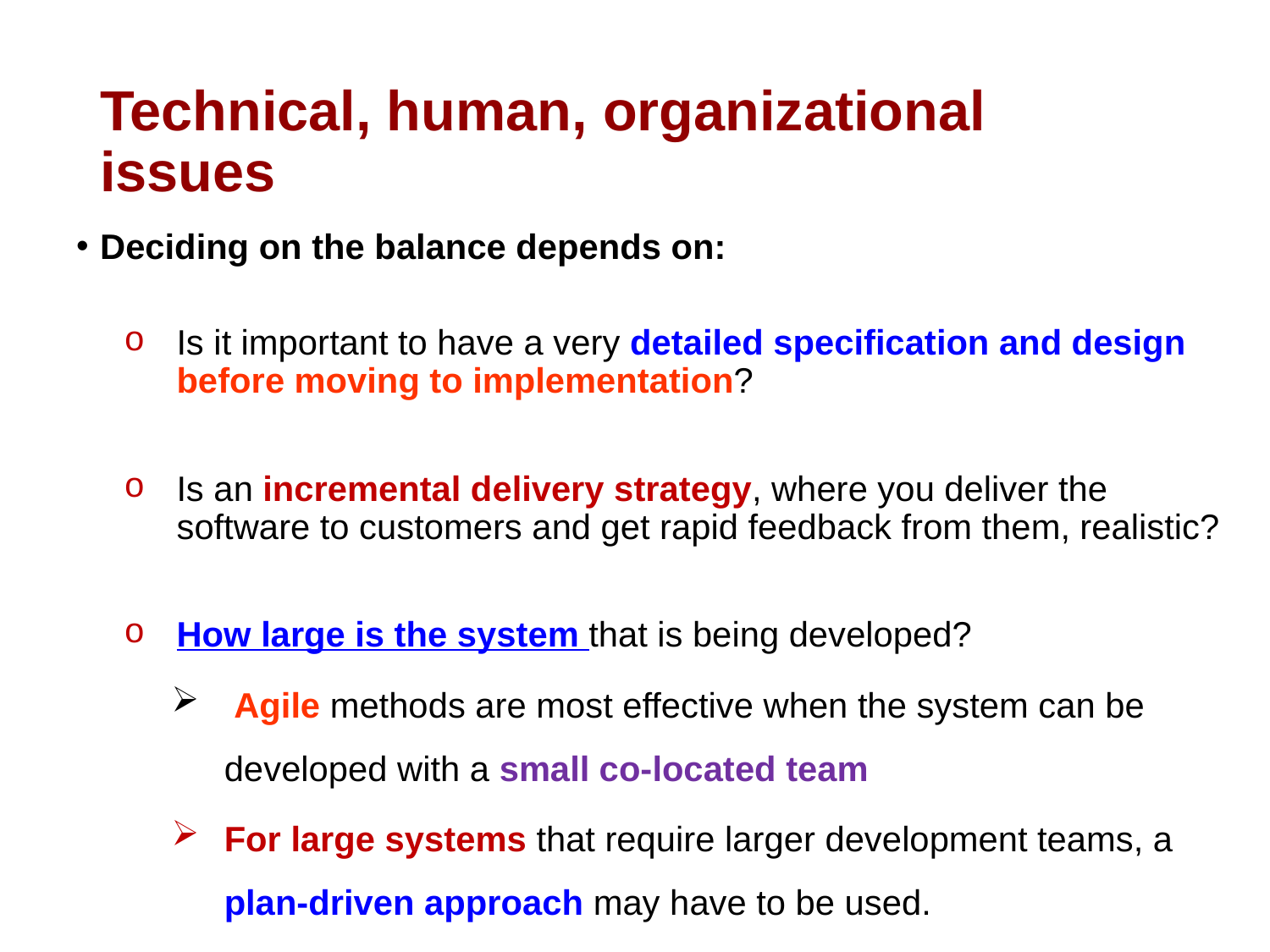

# Technical, human, organizational issues
Deciding on the balance depends on:

Is it important to have a very detailed specification and design before moving to implementation?

Is an incremental delivery strategy, where you deliver the software to customers and get rapid feedback from them, realistic?

How large is the system that is being developed?
 Agile methods are most effective when the system can be developed with a small co-located team
For large systems that require larger development teams, a plan-driven approach may have to be used.